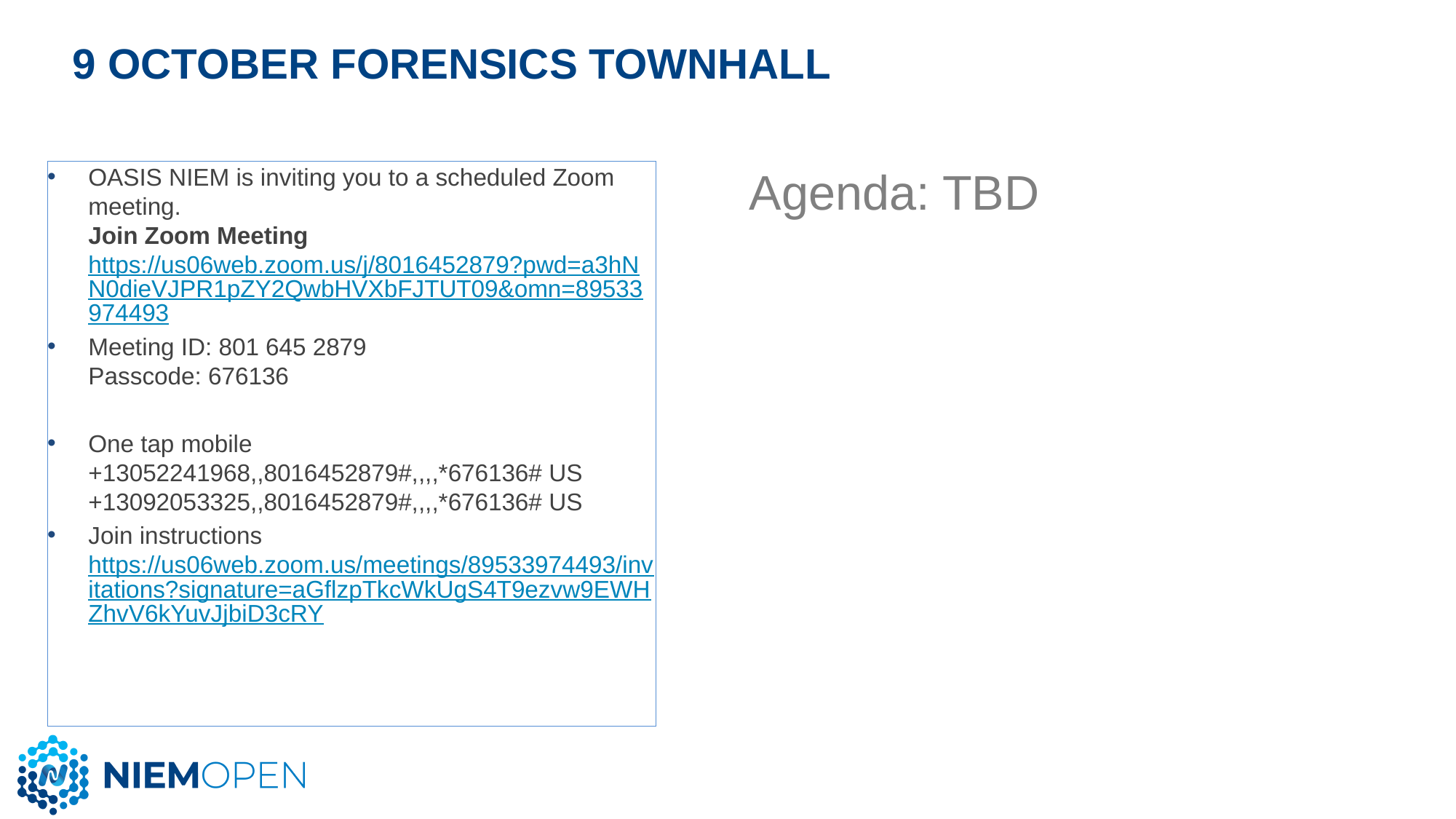

4
# 9 October Forensics townhall
OASIS NIEM is inviting you to a scheduled Zoom meeting.
Join Zoom Meeting
https://us06web.zoom.us/j/8016452879?pwd=a3hNN0dieVJPR1pZY2QwbHVXbFJTUT09&omn=89533974493
Meeting ID: 801 645 2879
Passcode: 676136

One tap mobile
+13052241968,,8016452879#,,,,*676136# US
+13092053325,,8016452879#,,,,*676136# US
Join instructions
https://us06web.zoom.us/meetings/89533974493/invitations?signature=aGflzpTkcWkUgS4T9ezvw9EWHZhvV6kYuvJjbiD3cRY

Agenda: TBD